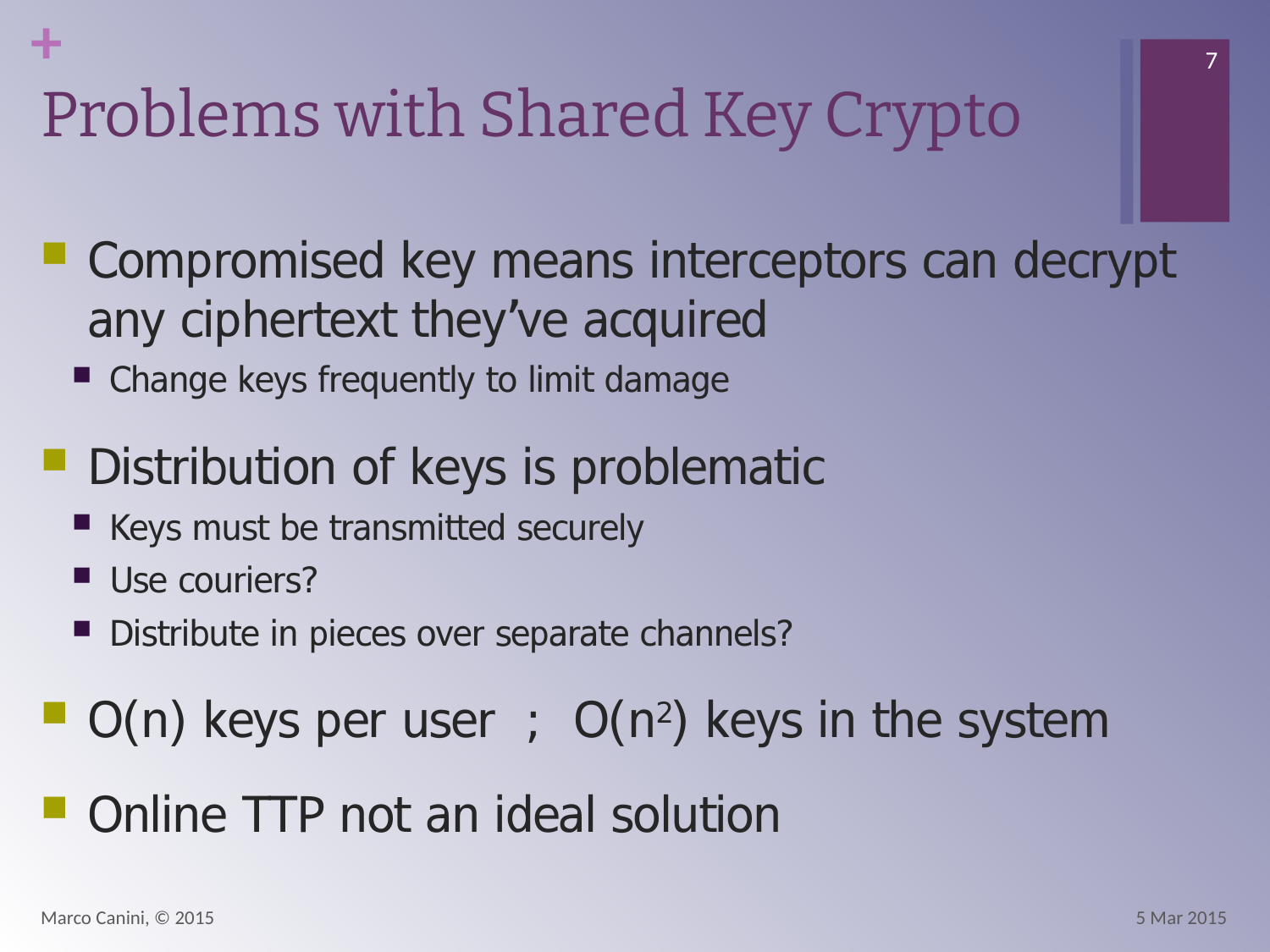

7
# Problems with Shared Key Crypto
Compromised key means interceptors can decrypt any ciphertext they’ve acquired
Change keys frequently to limit damage
Distribution of keys is problematic
Keys must be transmitted securely
Use couriers?
Distribute in pieces over separate channels?
O(n) keys per user  ;  O(n2) keys in the system
Online TTP not an ideal solution
Marco Canini, © 2015
5 Mar 2015